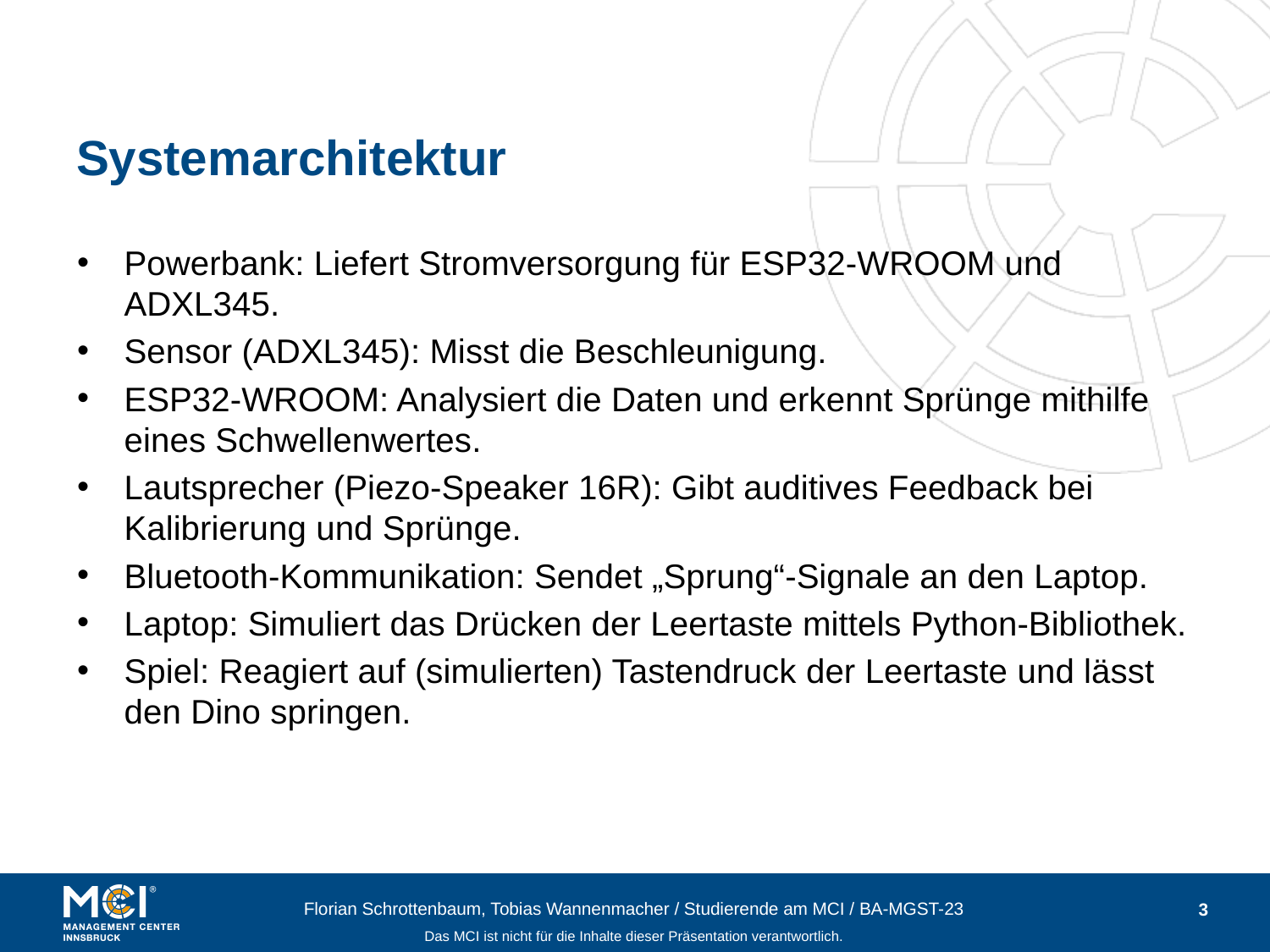

# Systemarchitektur
Powerbank: Liefert Stromversorgung für ESP32-WROOM und ADXL345.
Sensor (ADXL345): Misst die Beschleunigung.
ESP32-WROOM: Analysiert die Daten und erkennt Sprünge mithilfe eines Schwellenwertes.
Lautsprecher (Piezo-Speaker 16R): Gibt auditives Feedback bei Kalibrierung und Sprünge.
Bluetooth-Kommunikation: Sendet „Sprung“-Signale an den Laptop.
Laptop: Simuliert das Drücken der Leertaste mittels Python-Bibliothek.
Spiel: Reagiert auf (simulierten) Tastendruck der Leertaste und lässt den Dino springen.